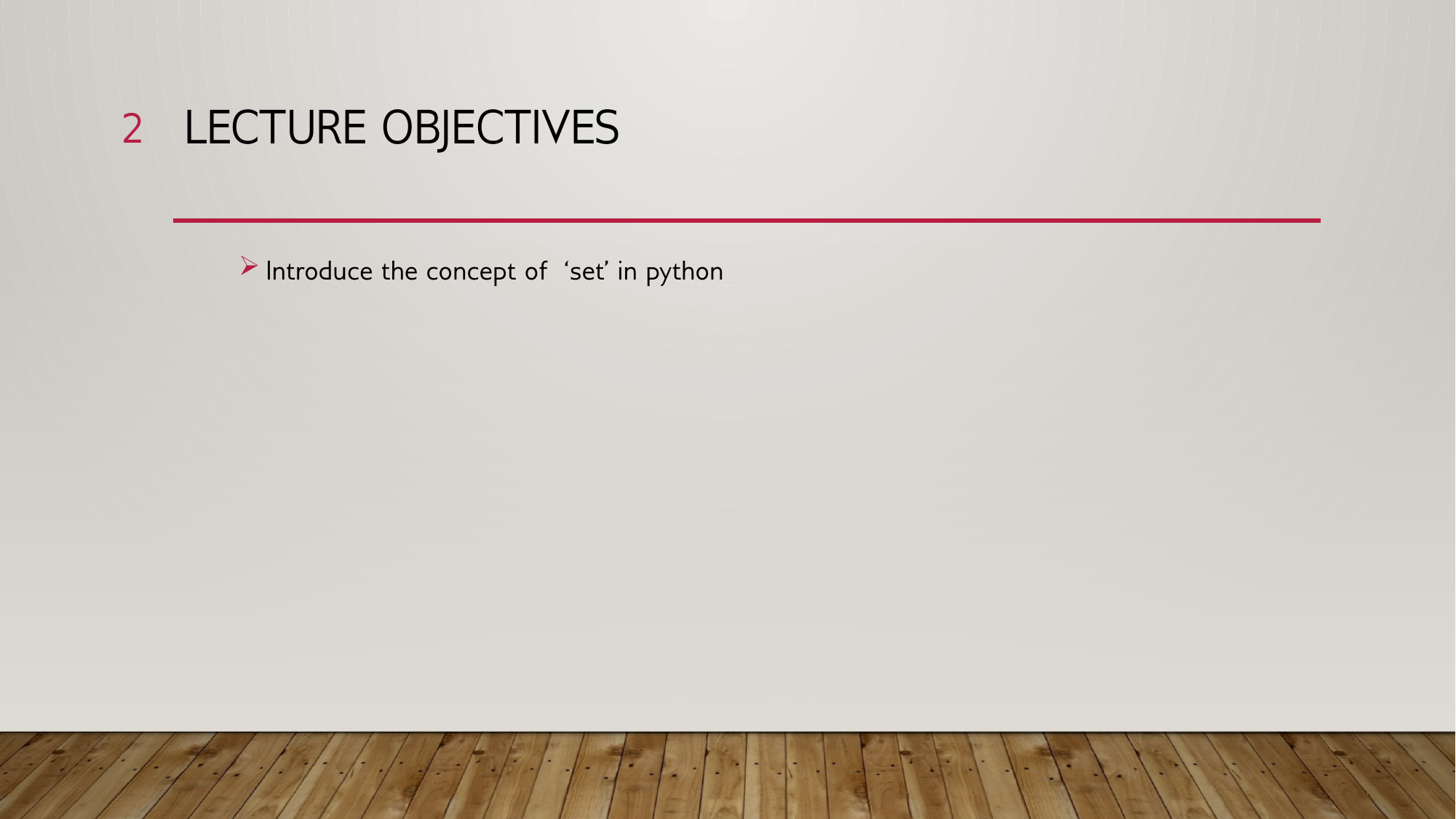

2
# Lecture Objectives
Introduce the concept of  ‘set’ in python